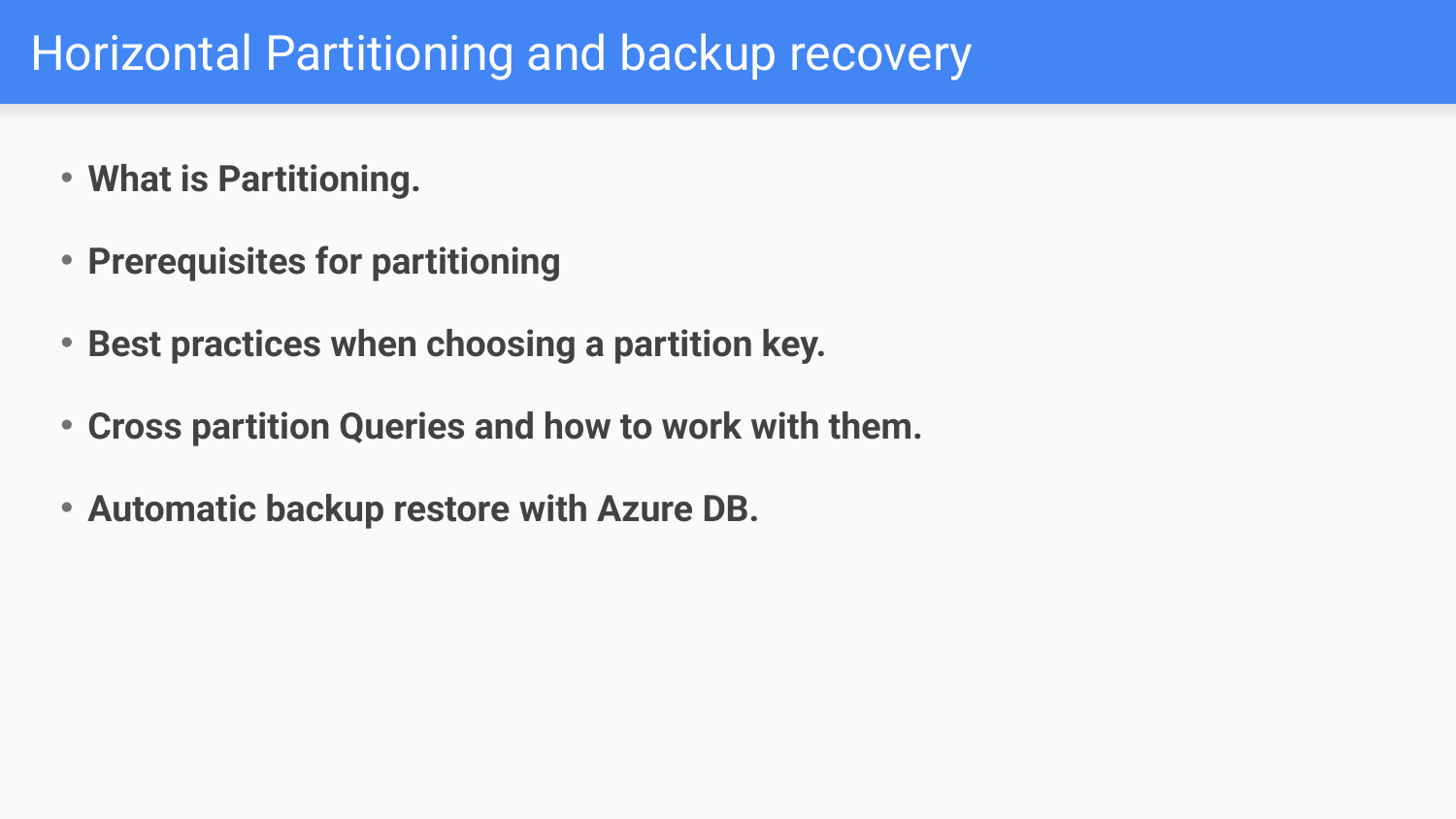

# Horizontal Partitioning and backup recovery
What is Partitioning.
Prerequisites for partitioning
Best practices when choosing a partition key.
Cross partition Queries and how to work with them.
Automatic backup restore with Azure DB.